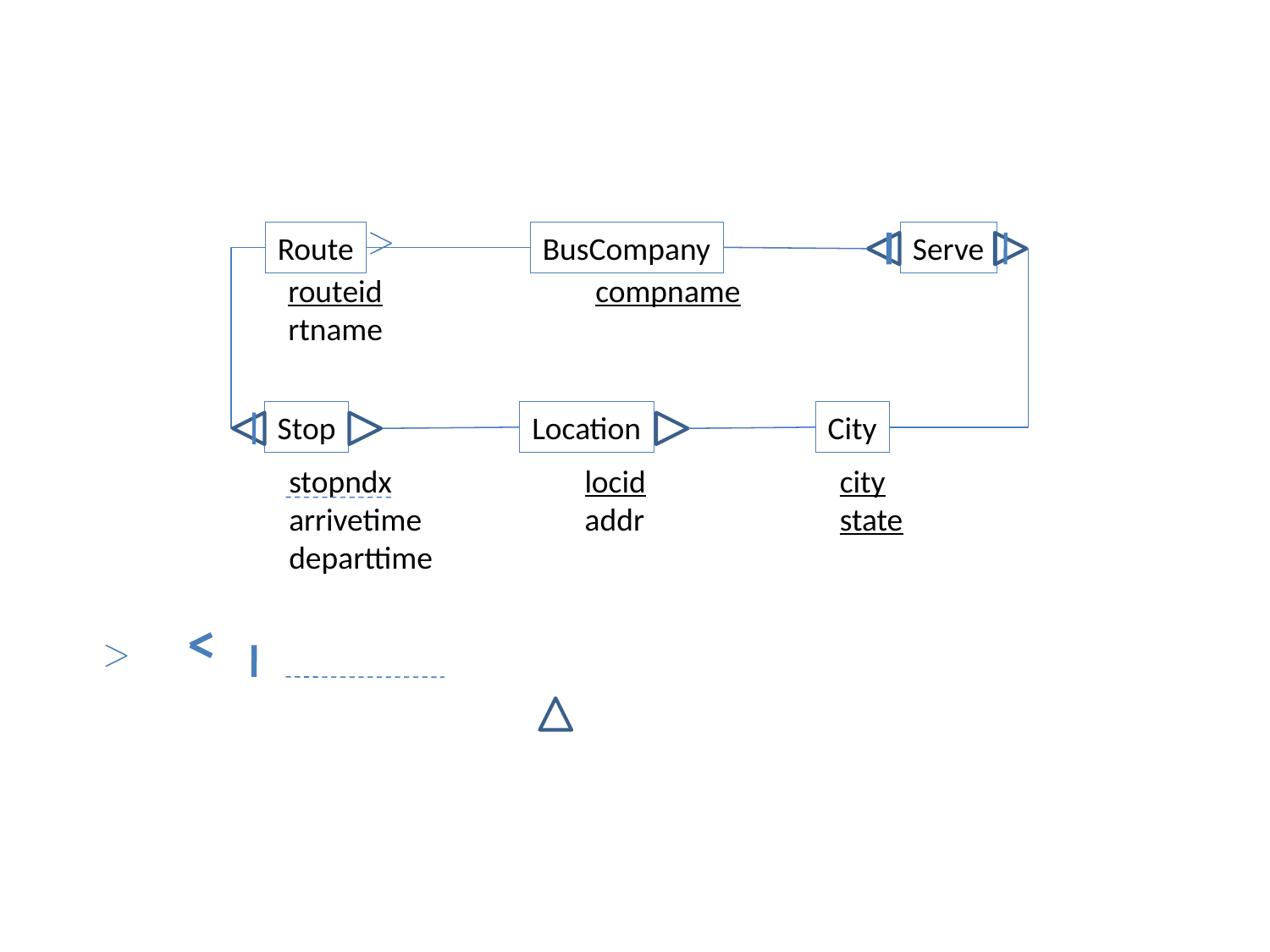

Route
routeid
rtname
BusCompany
Serve

compname
Stop
stopndx
arrivetime
departtime
Location

locid
addr
City
city
state